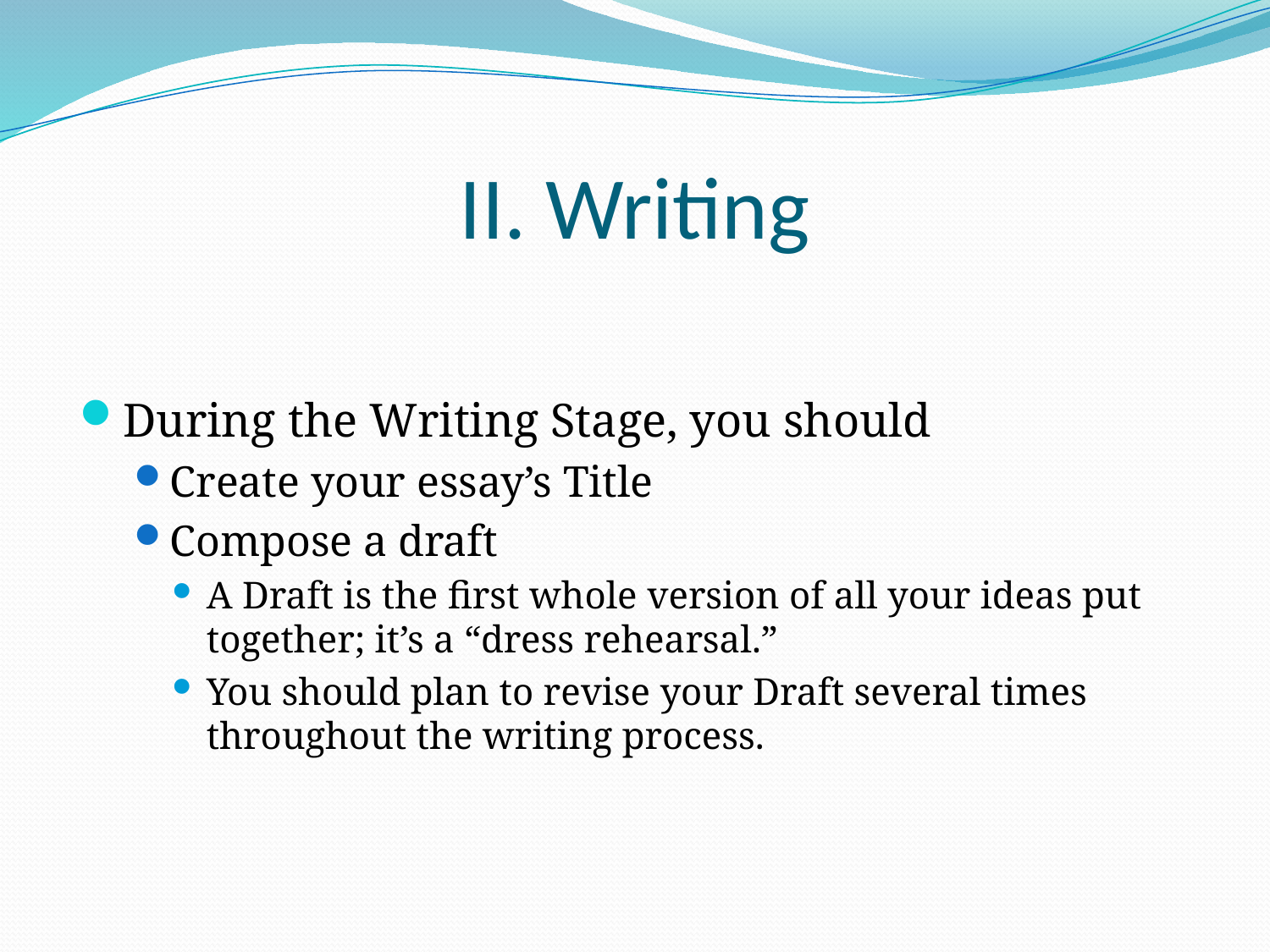

# II. Writing
During the Writing Stage, you should
Create your essay’s Title
Compose a draft
A Draft is the first whole version of all your ideas put together; it’s a “dress rehearsal.”
You should plan to revise your Draft several times throughout the writing process.